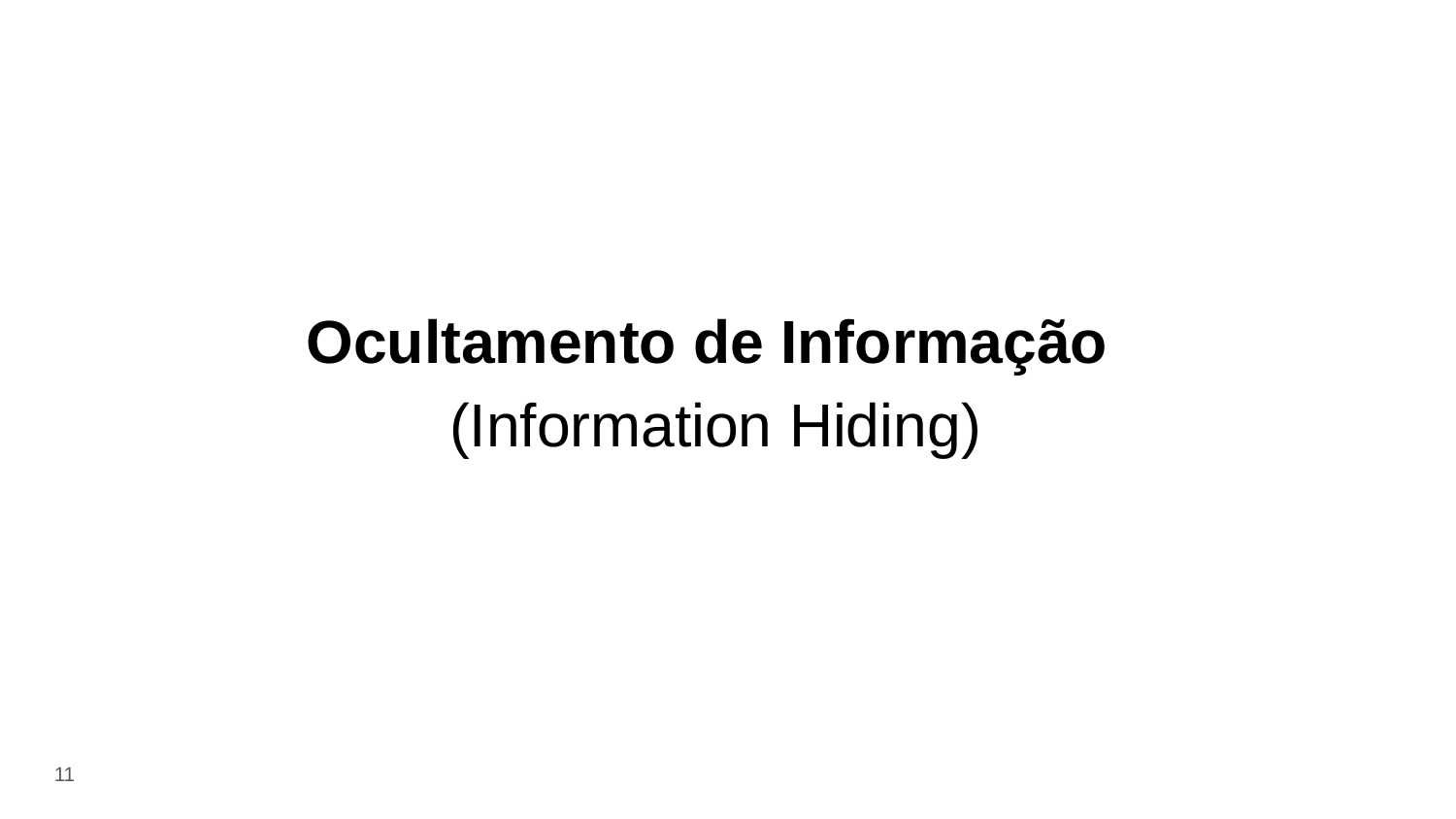

# Ocultamento de Informação
(Information Hiding)
11